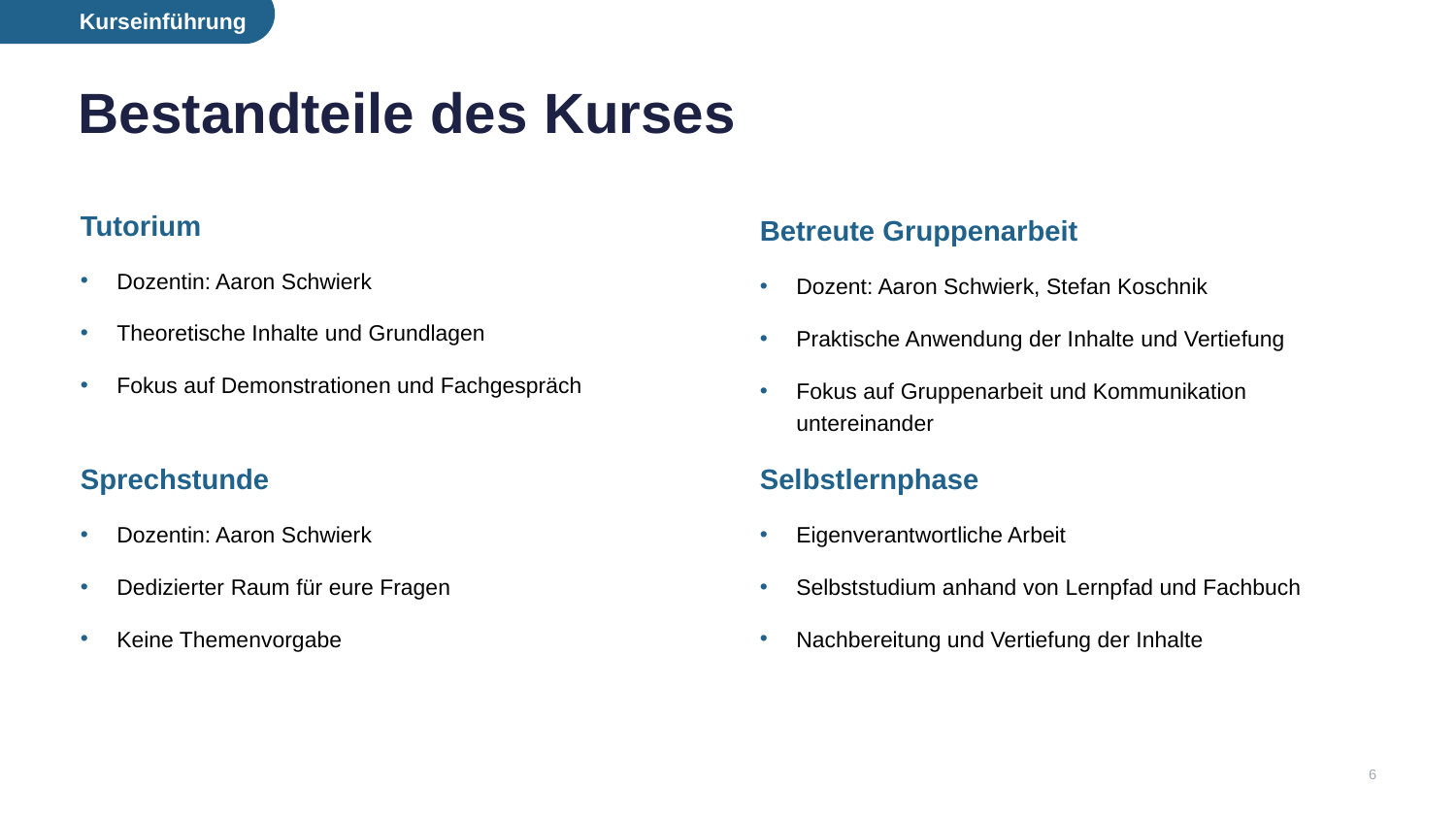

Kurseinführung

# Bestandteile des Kurses
Tutorium
Dozentin: Aaron Schwierk
Theoretische Inhalte und Grundlagen
Fokus auf Demonstrationen und Fachgespräch

Betreute Gruppenarbeit
Dozent: Aaron Schwierk, Stefan Koschnik
Praktische Anwendung der Inhalte und Vertiefung
Fokus auf Gruppenarbeit und Kommunikation untereinander
Sprechstunde
Dozentin: Aaron Schwierk
Dedizierter Raum für eure Fragen
Keine Themenvorgabe

Selbstlernphase
Eigenverantwortliche Arbeit
Selbststudium anhand von Lernpfad und Fachbuch
Nachbereitung und Vertiefung der Inhalte